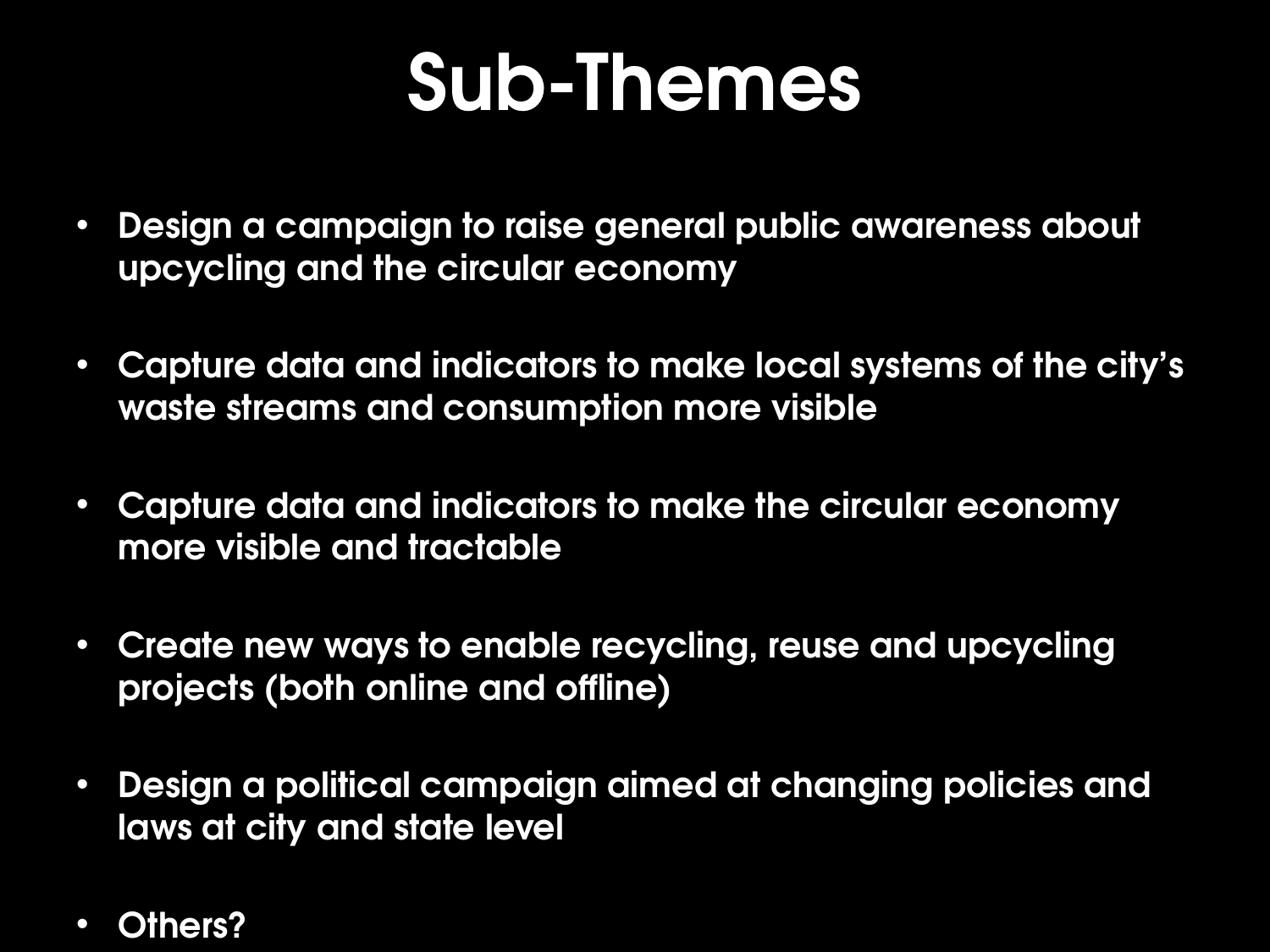

# Sub-Themes
Design a campaign to raise general public awareness about upcycling and the circular economy

Capture data and indicators to make local systems of the city’s waste streams and consumption more visible

Capture data and indicators to make the circular economy more visible and tractable

Create new ways to enable recycling, reuse and upcycling projects (both online and offline)

Design a political campaign aimed at changing policies and laws at city and state level

Others?